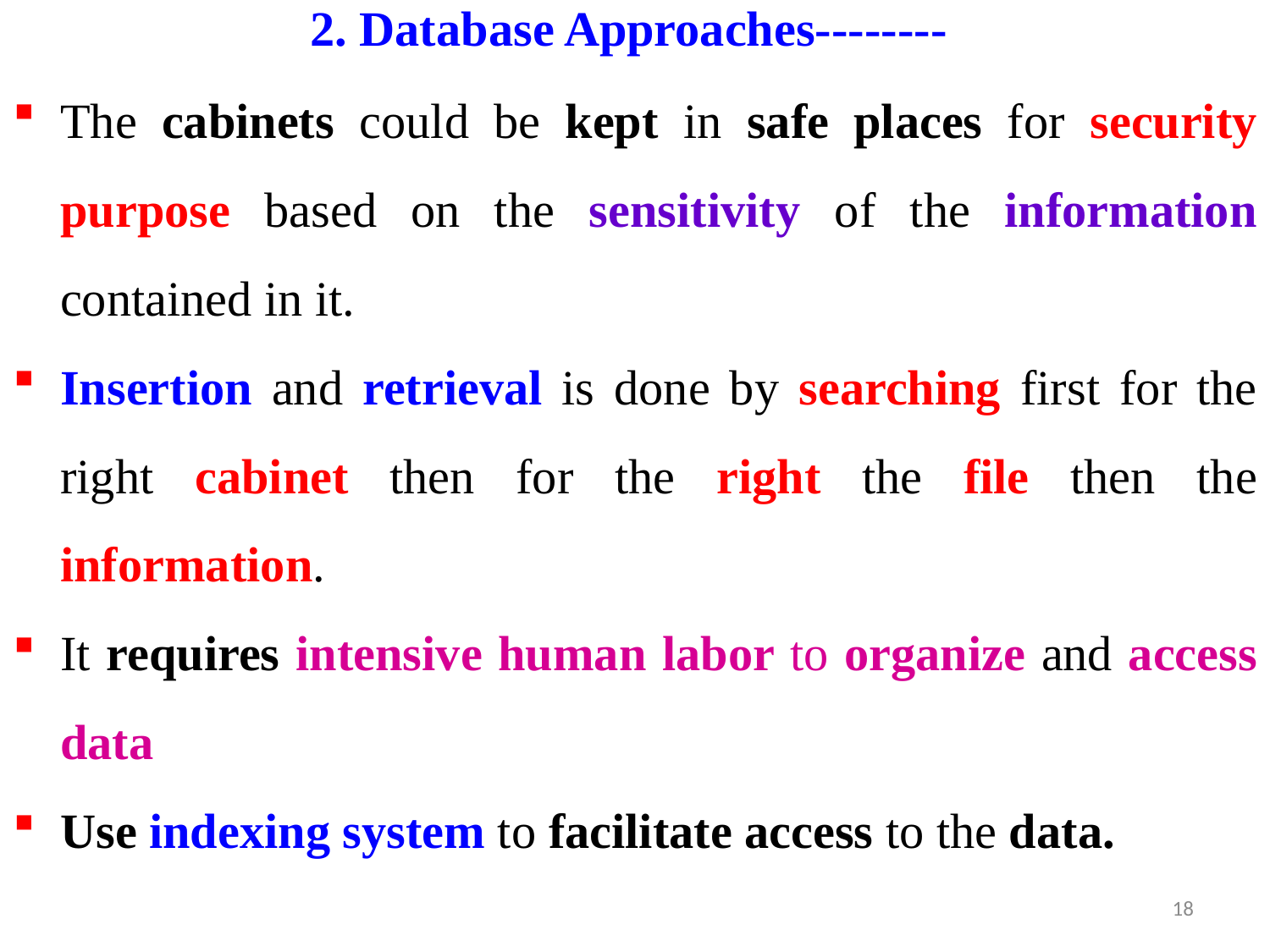

# 2. Database Approaches--------
The cabinets could be kept in safe places for security purpose based on the sensitivity of the information contained in it.
Insertion and retrieval is done by searching first for the right cabinet then for the right the file then the information.
It requires intensive human labor to organize and access data
Use indexing system to facilitate access to the data.

18